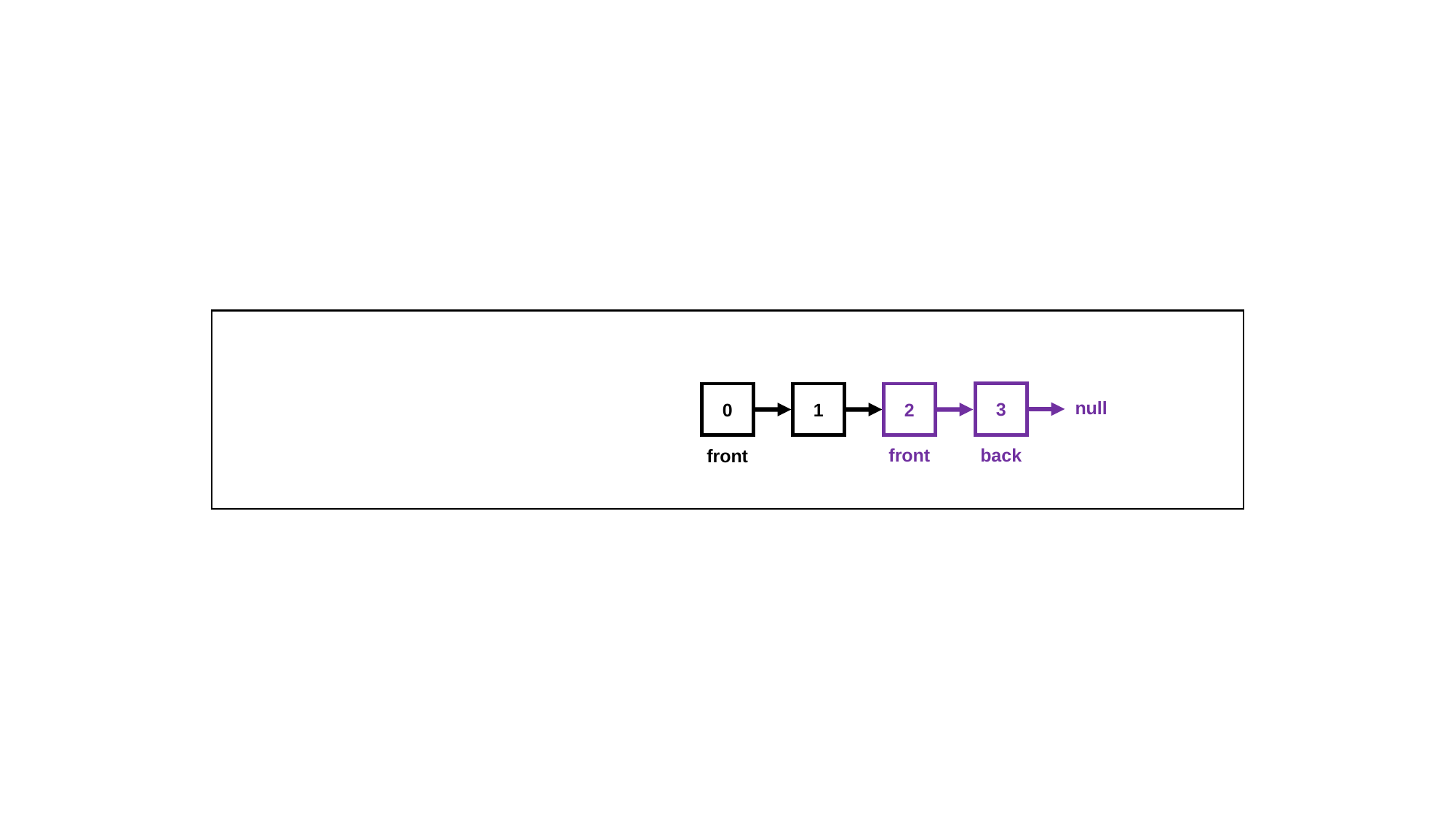

3
0
1
2
null
front
back
front